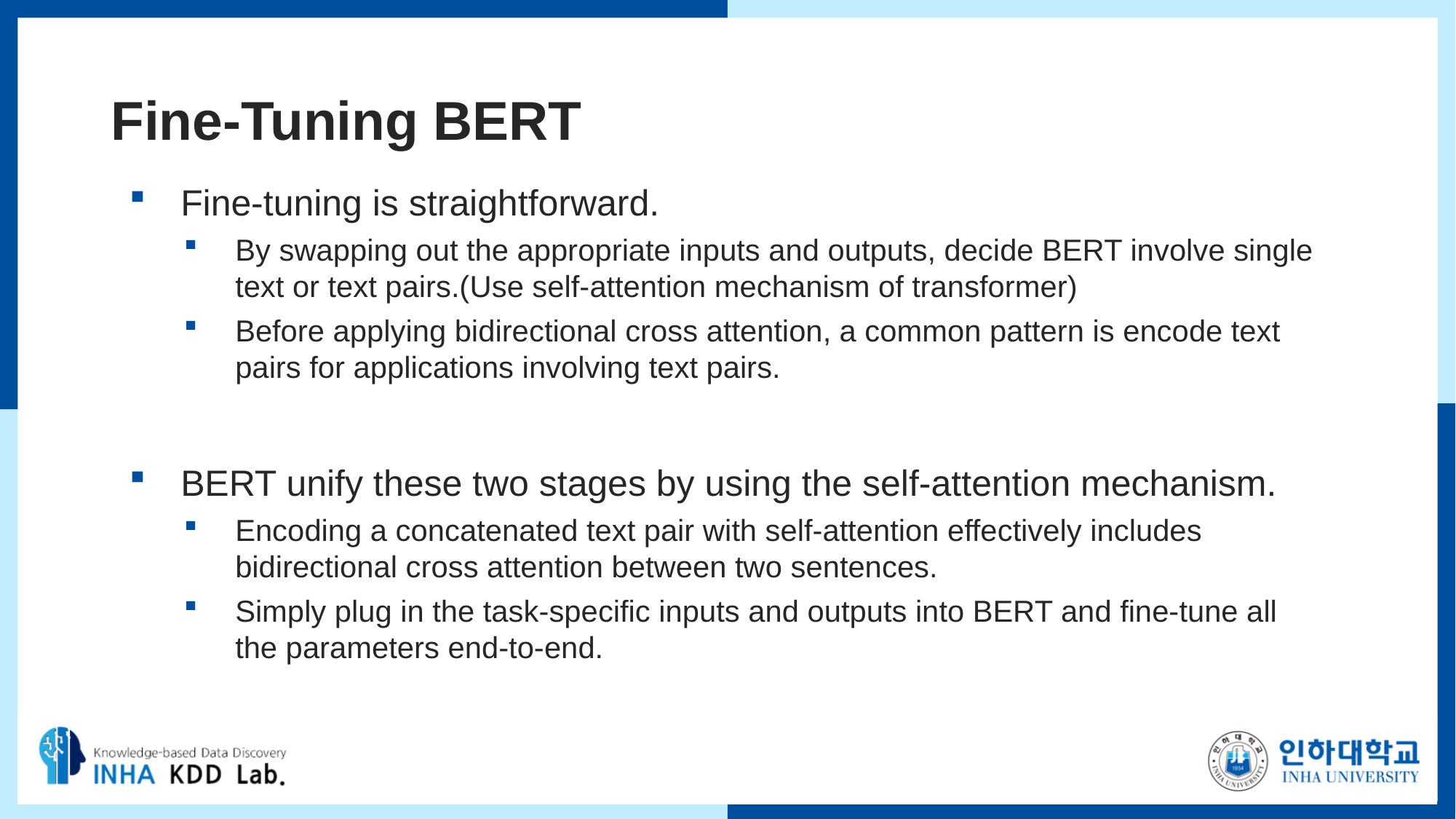

# Fine-Tuning BERT
Fine-tuning is straightforward.
By swapping out the appropriate inputs and outputs, decide BERT involve single text or text pairs.(Use self-attention mechanism of transformer)
Before applying bidirectional cross attention, a common pattern is encode text pairs for applications involving text pairs.

BERT unify these two stages by using the self-attention mechanism.
Encoding a concatenated text pair with self-attention effectively includes bidirectional cross attention between two sentences.
Simply plug in the task-specific inputs and outputs into BERT and fine-tune all the parameters end-to-end.
10